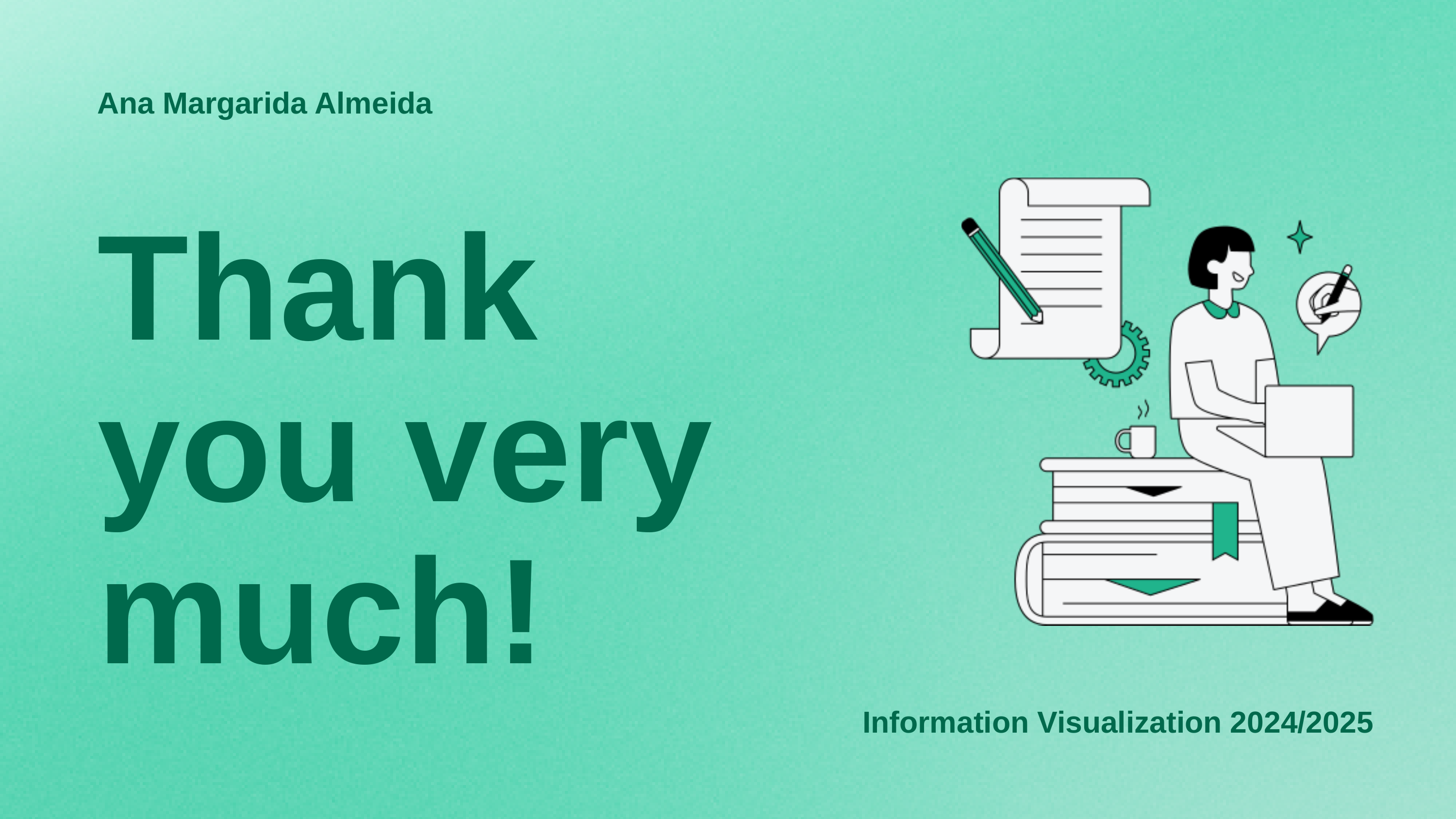

Ana Margarida Almeida

Thank you very much!
Information Visualization 2024/2025